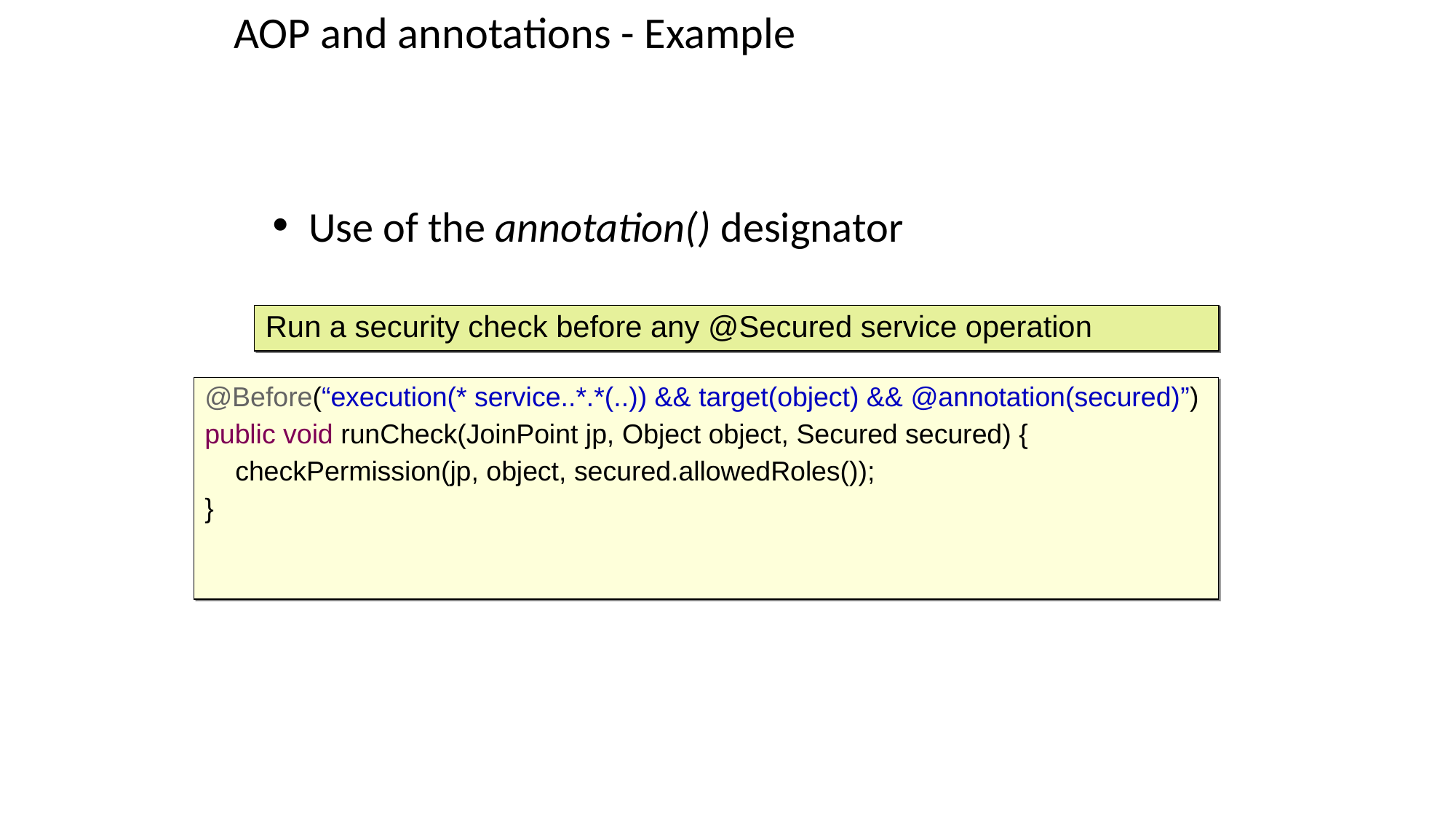

AOP and annotations - Example
Use of the annotation() designator
Run a security check before any @Secured service operation
@Before(“execution(* service..*.*(..)) && target(object) && @annotation(secured)”)
public void runCheck(JoinPoint jp, Object object, Secured secured) {
    checkPermission(jp, object, secured.allowedRoles());
}